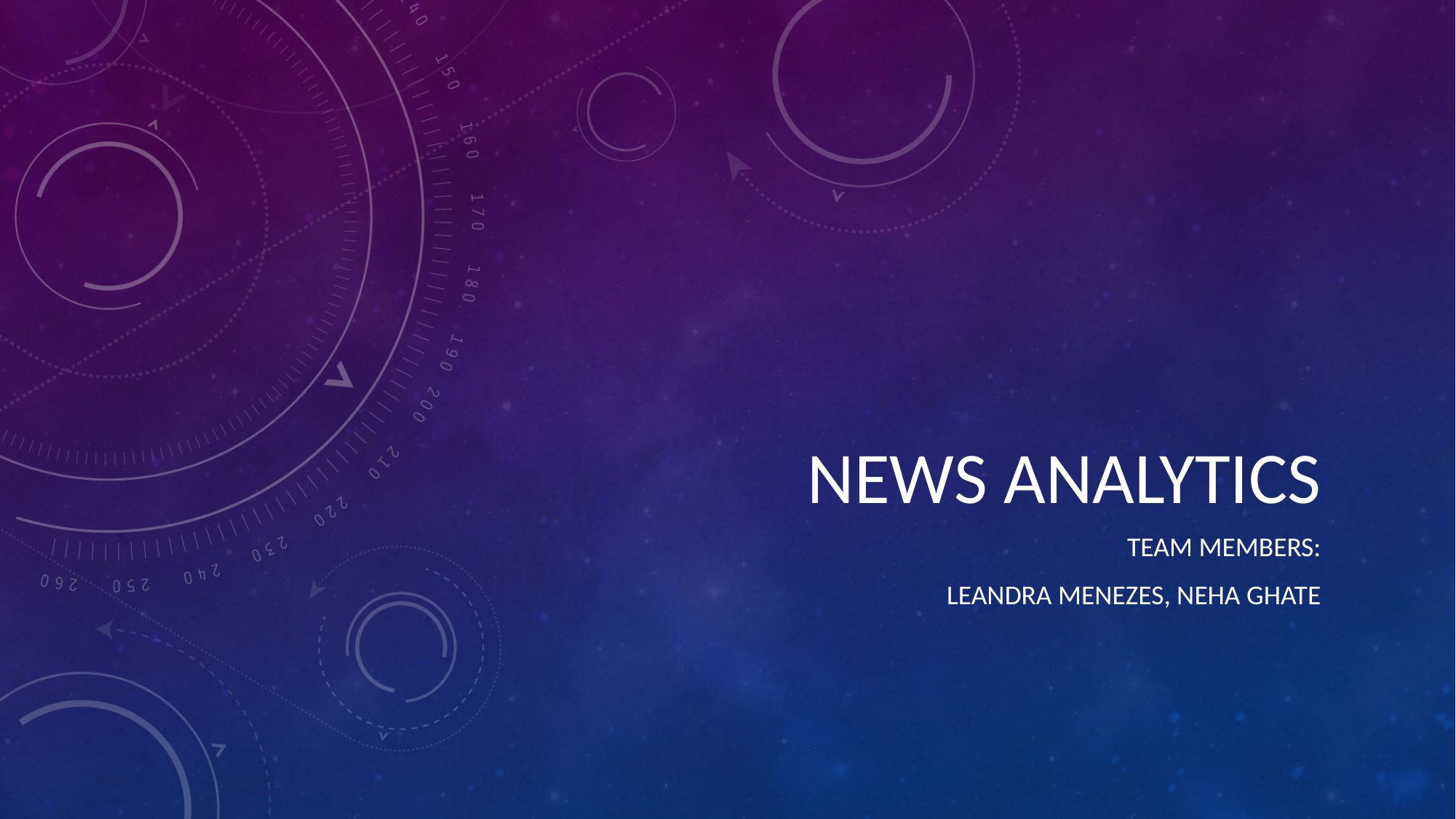

# News Analytics
Team Members:
 Leandra Menezes, Neha Ghate